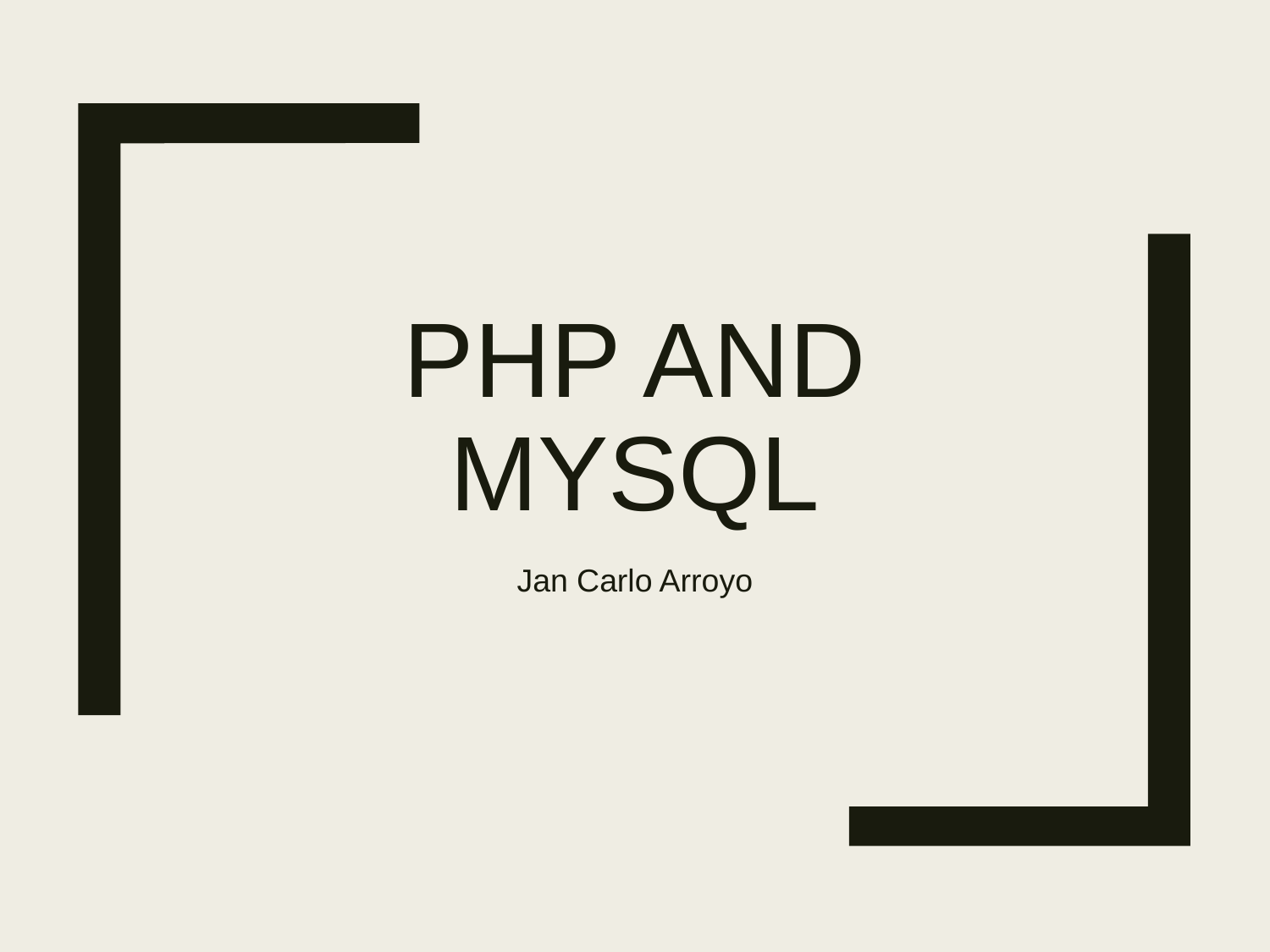

# PHP and mysql
Jan Carlo Arroyo